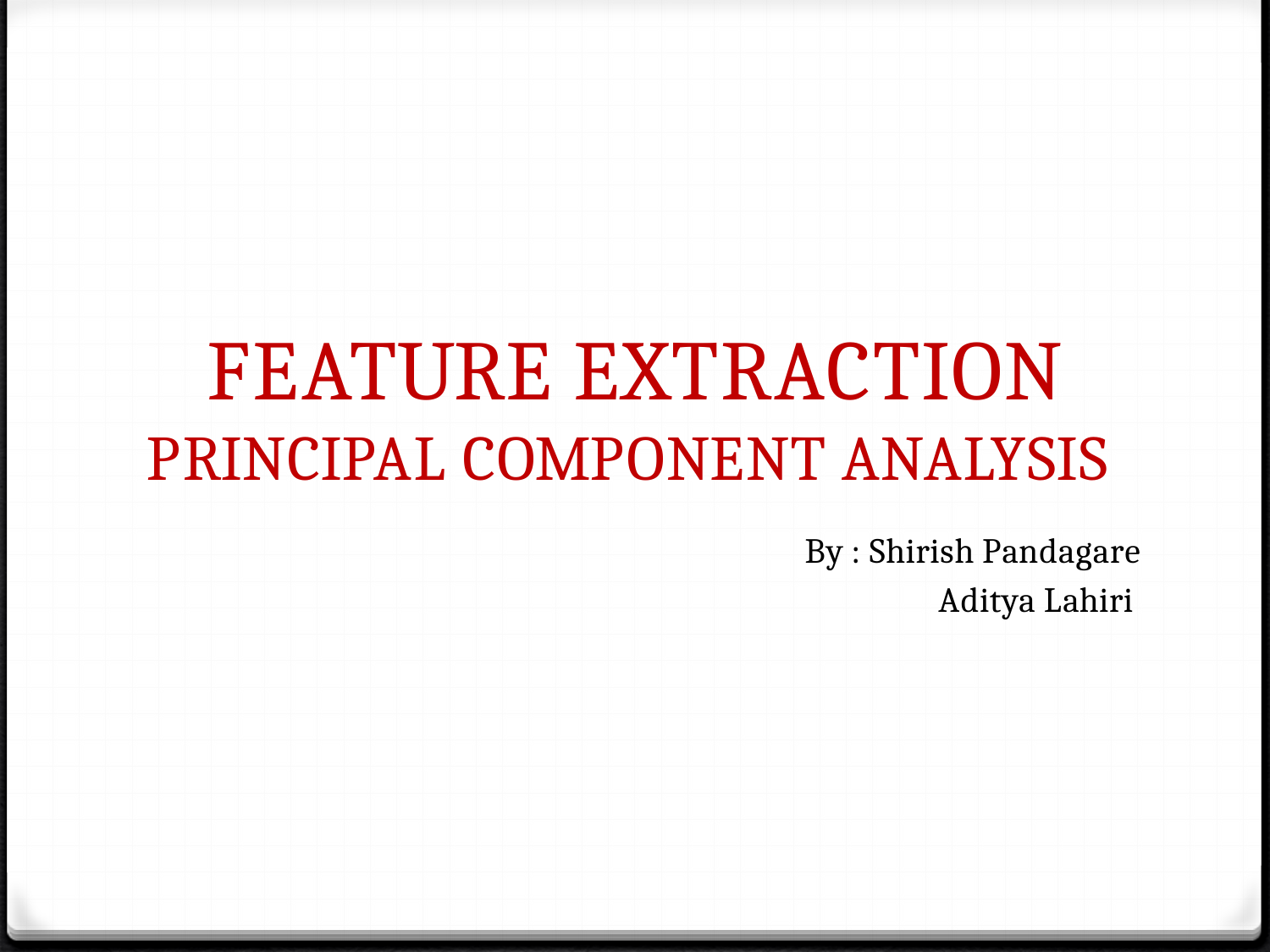

# FEATURE EXTRACTION PRINCIPAL COMPONENT ANALYSIS
By : Shirish Pandagare
Aditya Lahiri